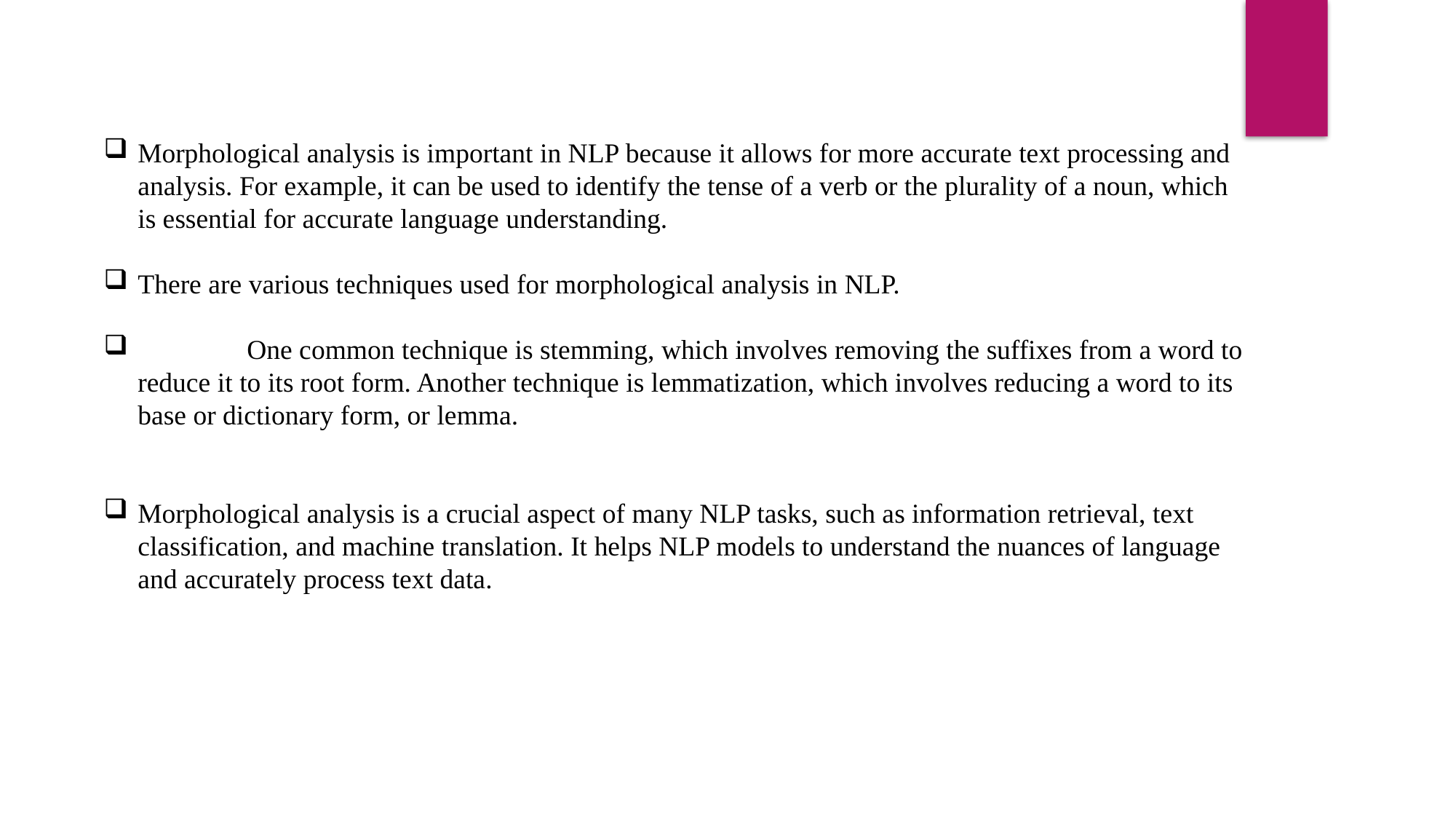

Morphological analysis is important in NLP because it allows for more accurate text processing and analysis. For example, it can be used to identify the tense of a verb or the plurality of a noun, which is essential for accurate language understanding.

There are various techniques used for morphological analysis in NLP.

	One common technique is stemming, which involves removing the suffixes from a word to reduce it to its root form. Another technique is lemmatization, which involves reducing a word to its base or dictionary form, or lemma.

Morphological analysis is a crucial aspect of many NLP tasks, such as information retrieval, text classification, and machine translation. It helps NLP models to understand the nuances of language and accurately process text data.